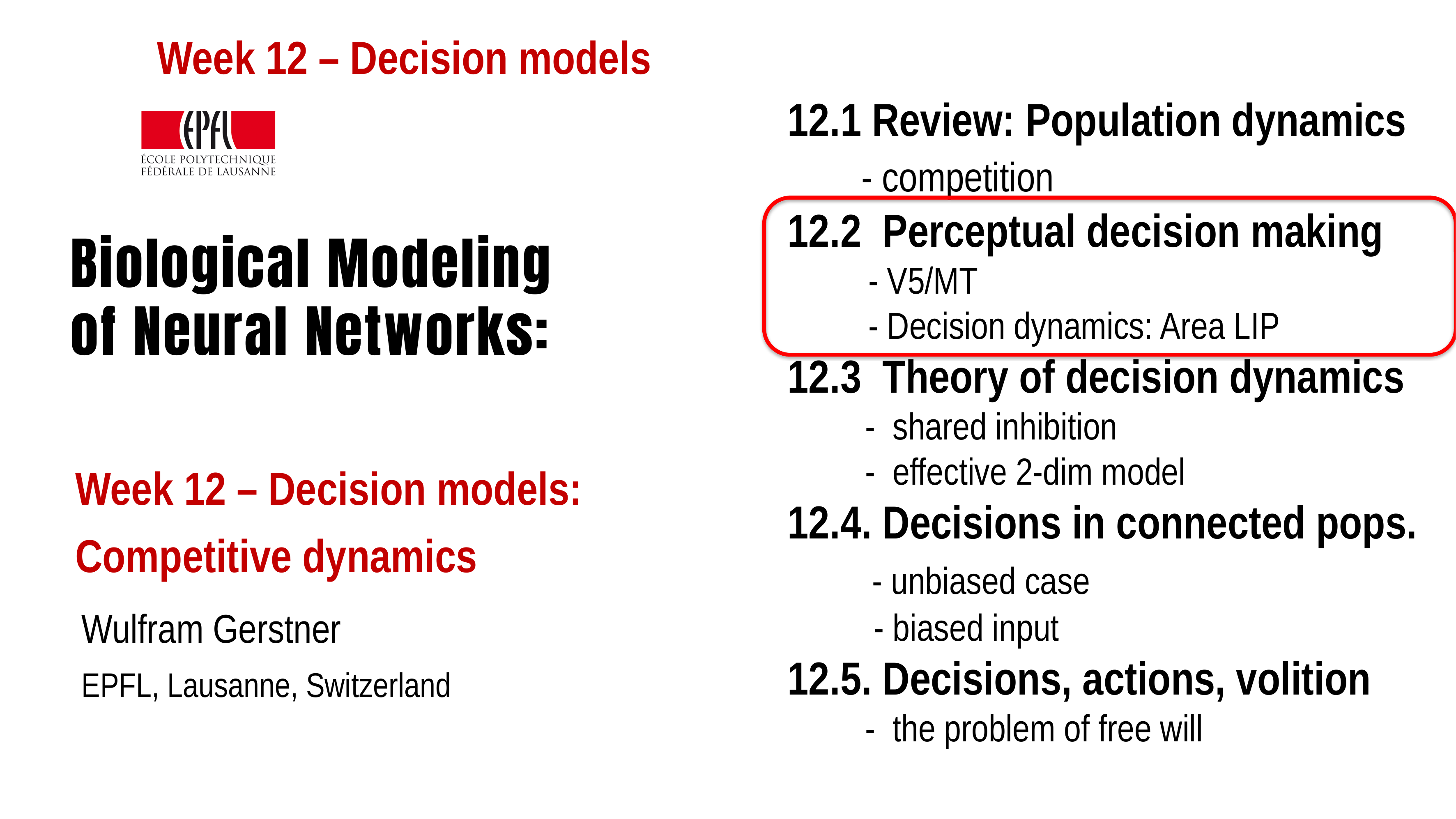

Week 12 – Decision models
12.1 Review: Population dynamics
       - competition
12.2  Perceptual decision making
      - V5/MT
      - Decision dynamics: Area LIP
12.3  Theory of decision dynamics
         -  shared inhibition
         -  effective 2-dim model
12.4. Decisions in connected pops.
        - unbiased case
          - biased input
12.5. Decisions, actions, volition
         -  the problem of free will

# Biological Modeling of Neural Networks:
Week 12 – Decision models:
Competitive dynamics

Wulfram Gerstner
EPFL, Lausanne, Switzerland